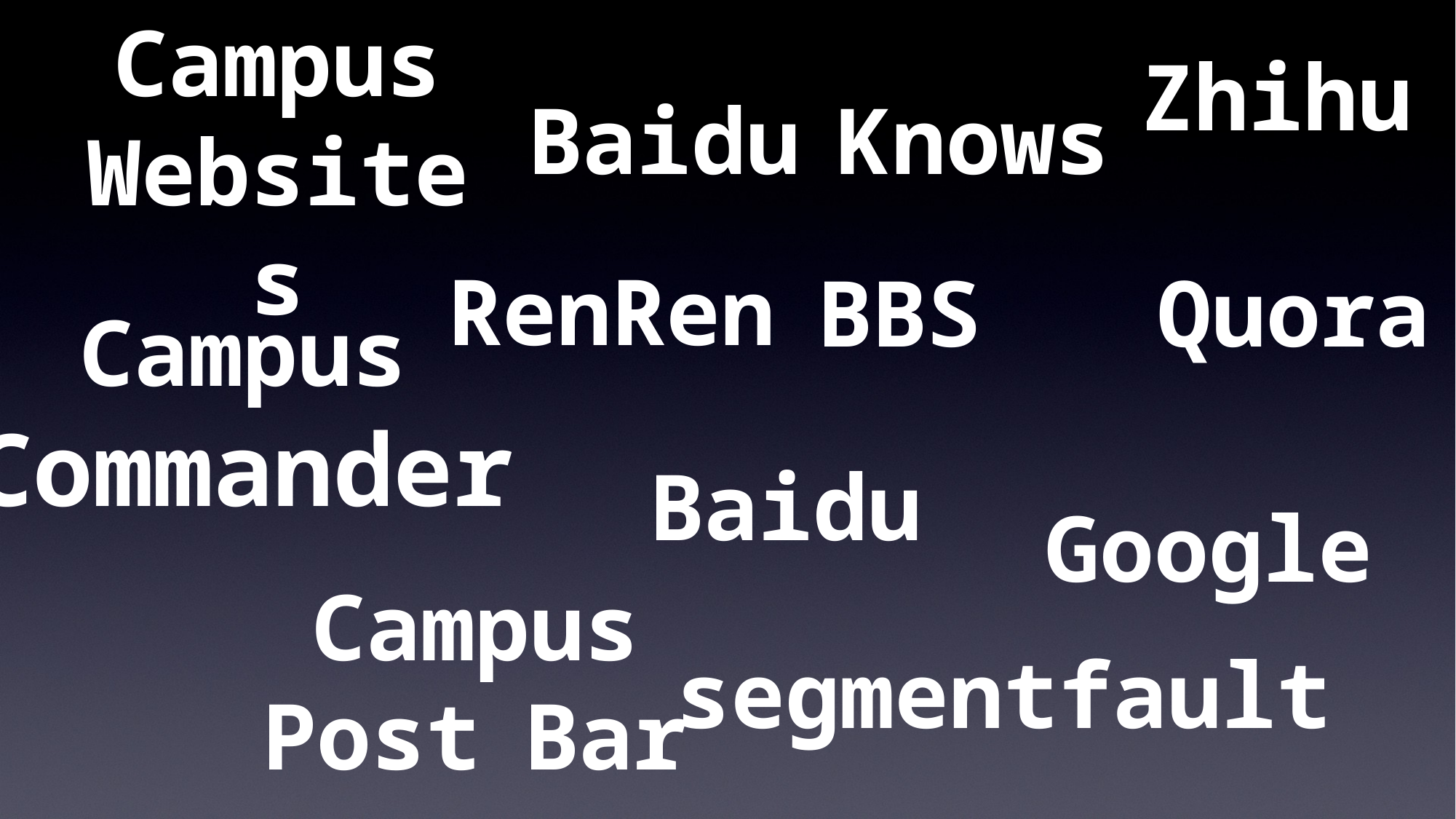

Campus Websites
Zhihu
Baidu Knows
RenRen
BBS
Quora
Campus Commander
Baidu
Google
Campus Post Bar
segmentfault